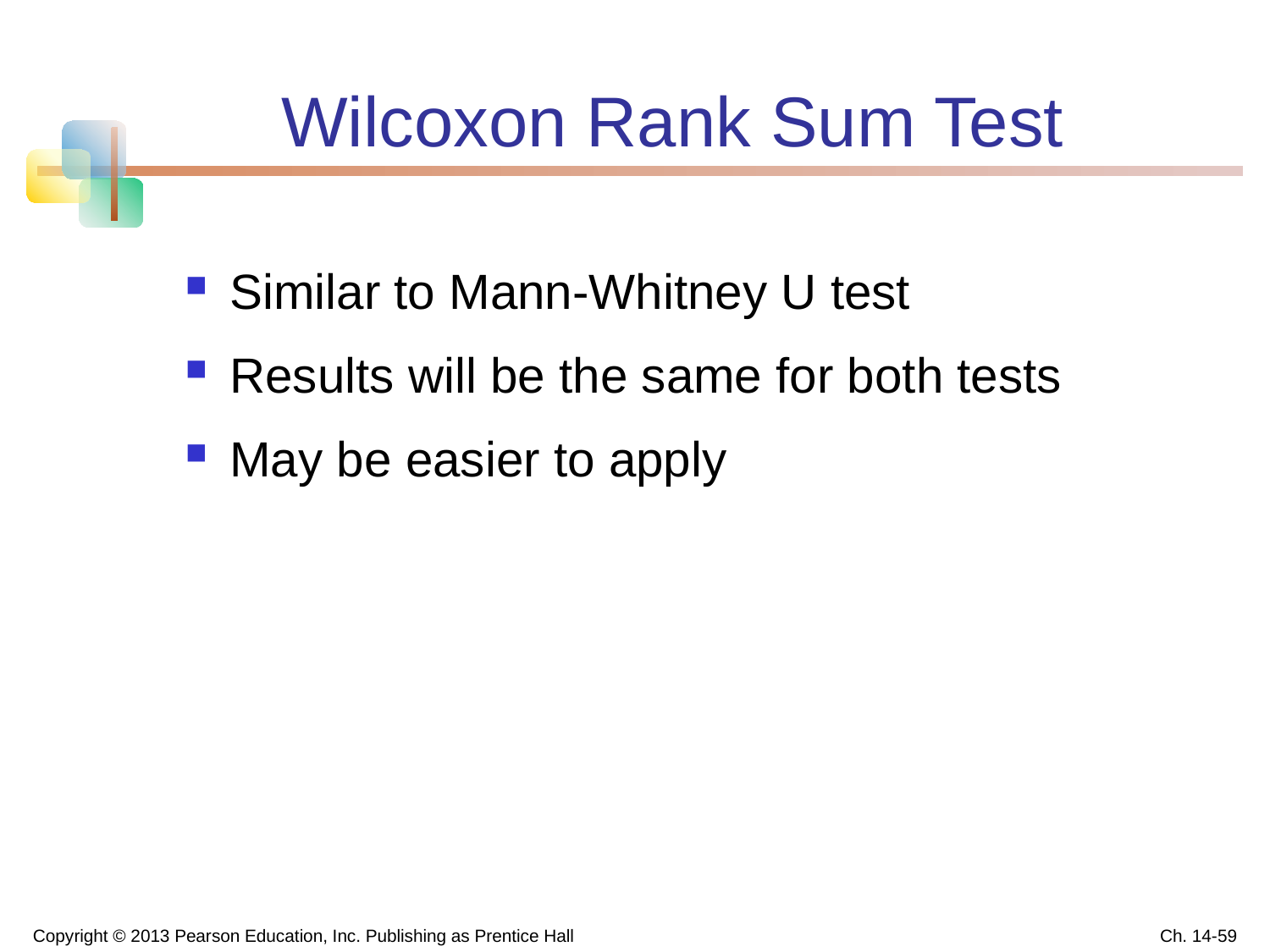

# Wilcoxon Rank Sum Test
Similar to Mann-Whitney U test
Results will be the same for both tests
May be easier to apply
Copyright © 2013 Pearson Education, Inc. Publishing as Prentice Hall
Ch. 14-59